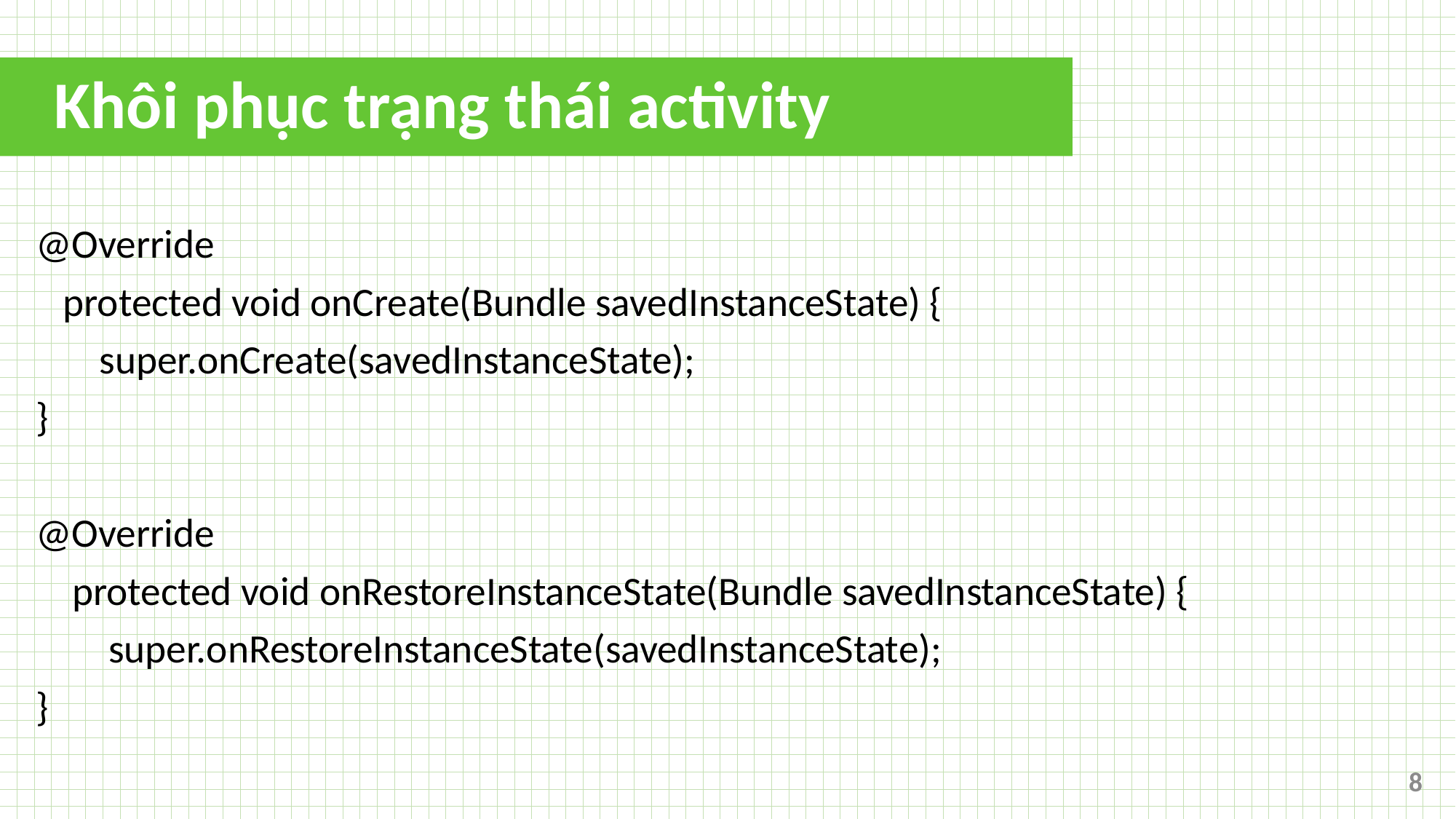

# Khôi phục trạng thái activity
@Override
   protected void onCreate(Bundle savedInstanceState) {
       super.onCreate(savedInstanceState);
}

@Override
    protected void onRestoreInstanceState(Bundle savedInstanceState) {
        super.onRestoreInstanceState(savedInstanceState);
}
8